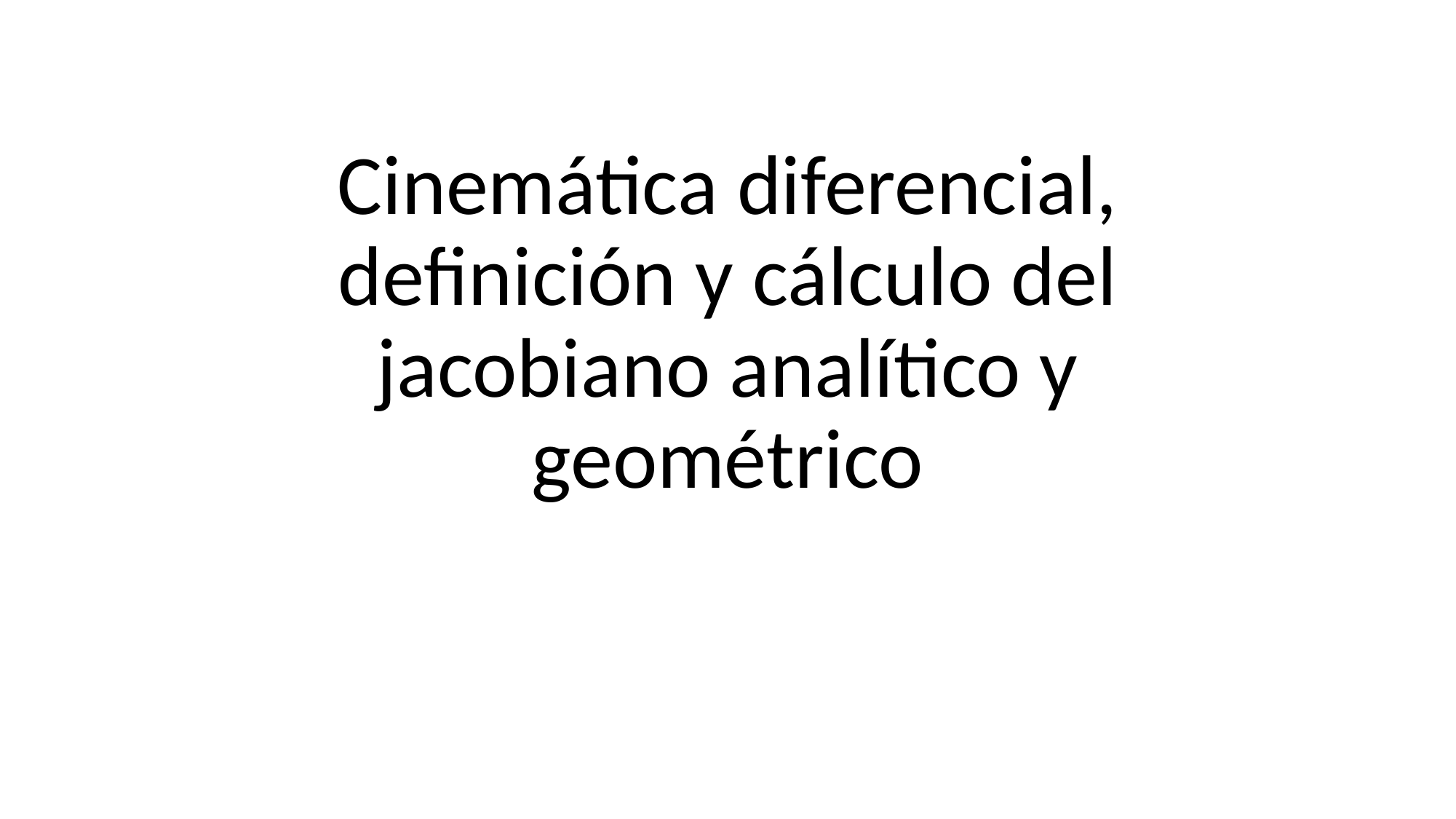

# Cinemática diferencial, definición y cálculo del jacobiano analítico y geométrico